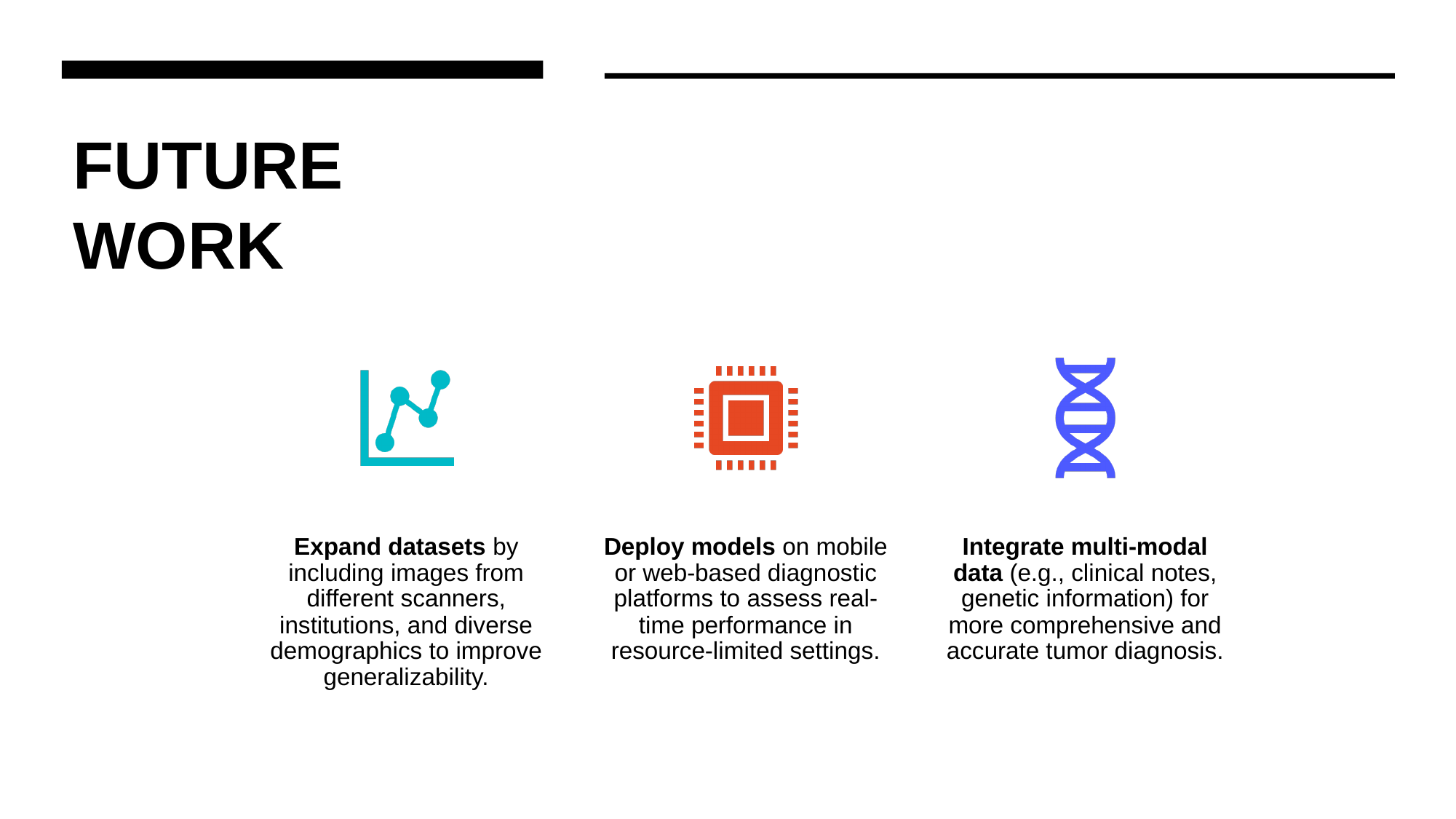

# FUTURE WORK
Expand datasets by including images from different scanners, institutions, and diverse demographics to improve generalizability.
Deploy models on mobile or web-based diagnostic platforms to assess real-time performance in resource-limited settings.
Integrate multi-modal data (e.g., clinical notes, genetic information) for more comprehensive and accurate tumor diagnosis.